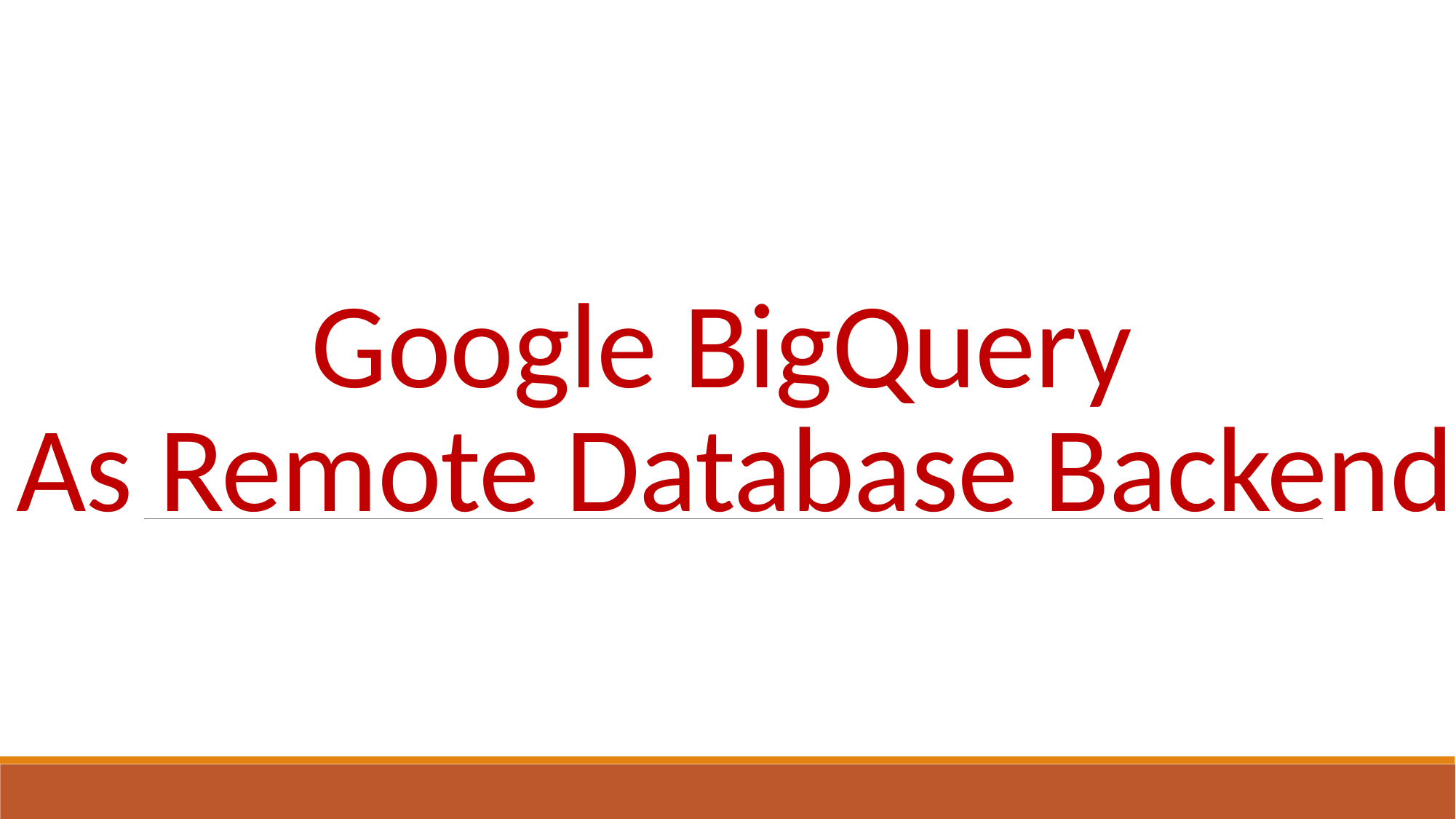

# Google BigQuery As Remote Database Backend